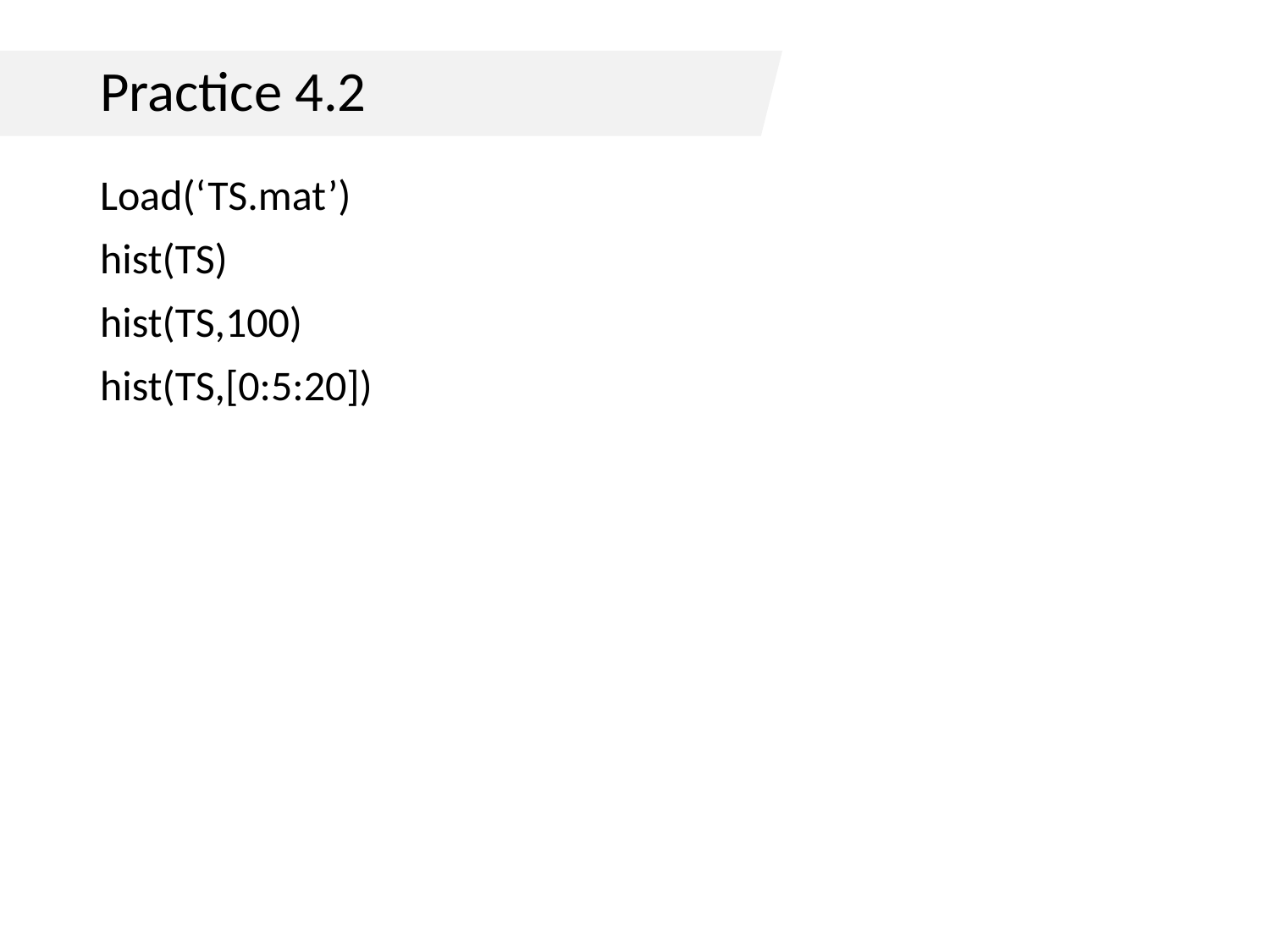

# Practice 4.2
Load(‘TS.mat’)
hist(TS)
hist(TS,100)
hist(TS,[0:5:20])